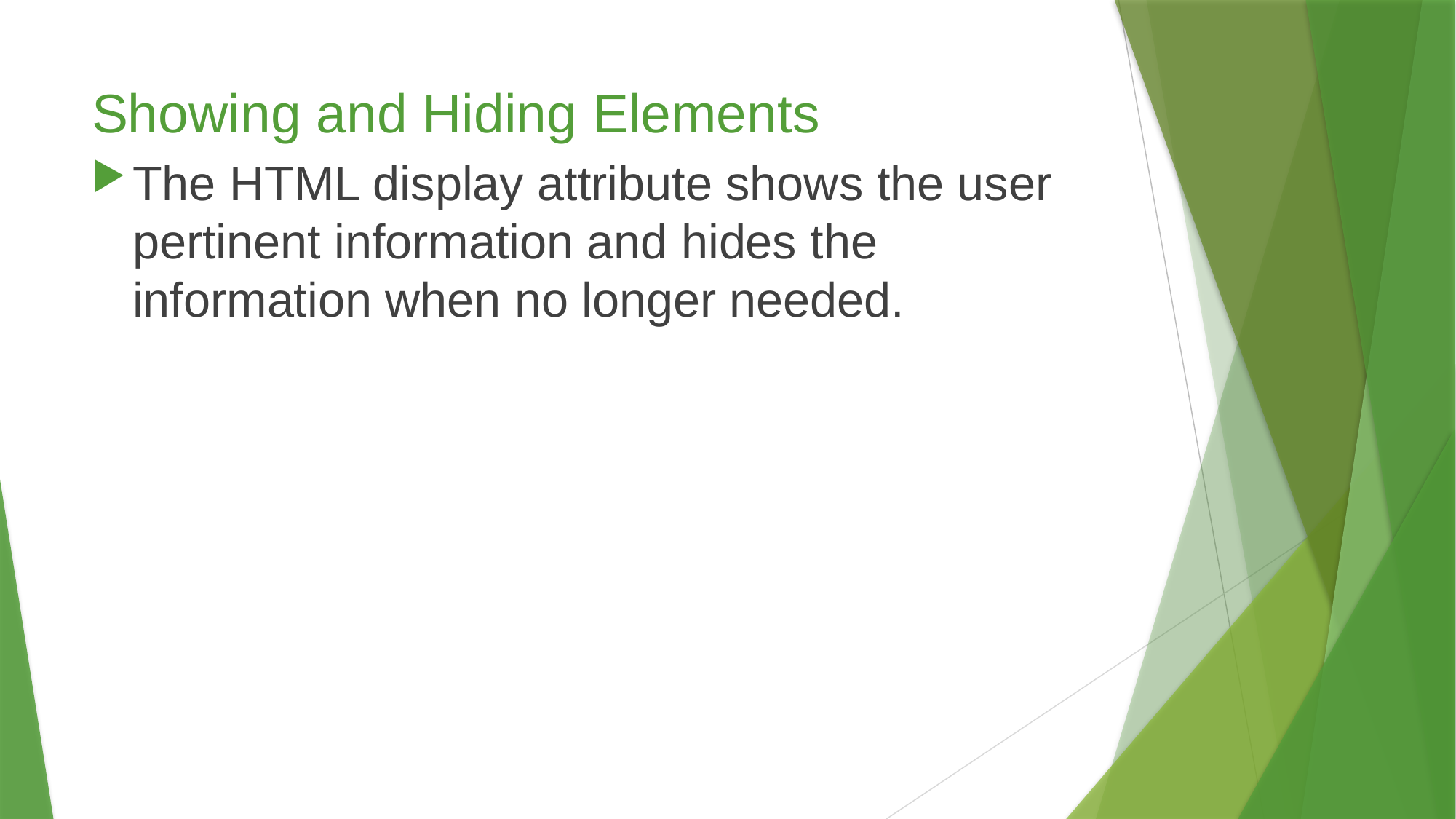

# Showing and Hiding Elements
The HTML display attribute shows the user pertinent information and hides the information when no longer needed.